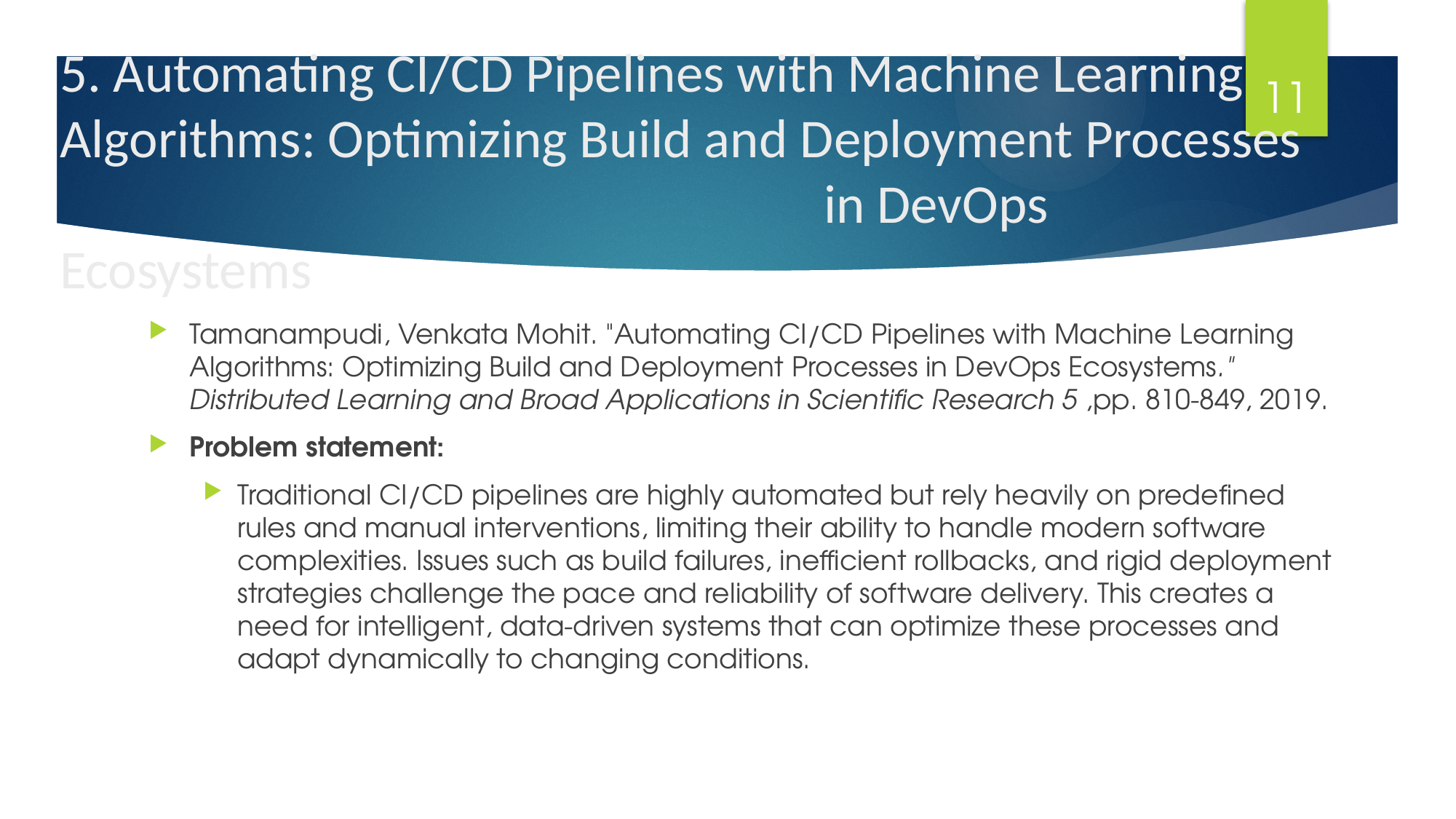

11
# 5. Automating CI/CD Pipelines with Machine Learning Algorithms: Optimizing Build and Deployment Processes  				 			in DevOps Ecosystems
Tamanampudi, Venkata Mohit. "Automating CI/CD Pipelines with Machine Learning Algorithms: Optimizing Build and Deployment Processes in DevOps Ecosystems." Distributed Learning and Broad Applications in Scientific Research 5 ,pp. 810-849, 2019.
Problem statement:
Traditional CI/CD pipelines are highly automated but rely heavily on predefined rules and manual interventions, limiting their ability to handle modern software complexities. Issues such as build failures, inefficient rollbacks, and rigid deployment strategies challenge the pace and reliability of software delivery. This creates a need for intelligent, data-driven systems that can optimize these processes and adapt dynamically to changing conditions.